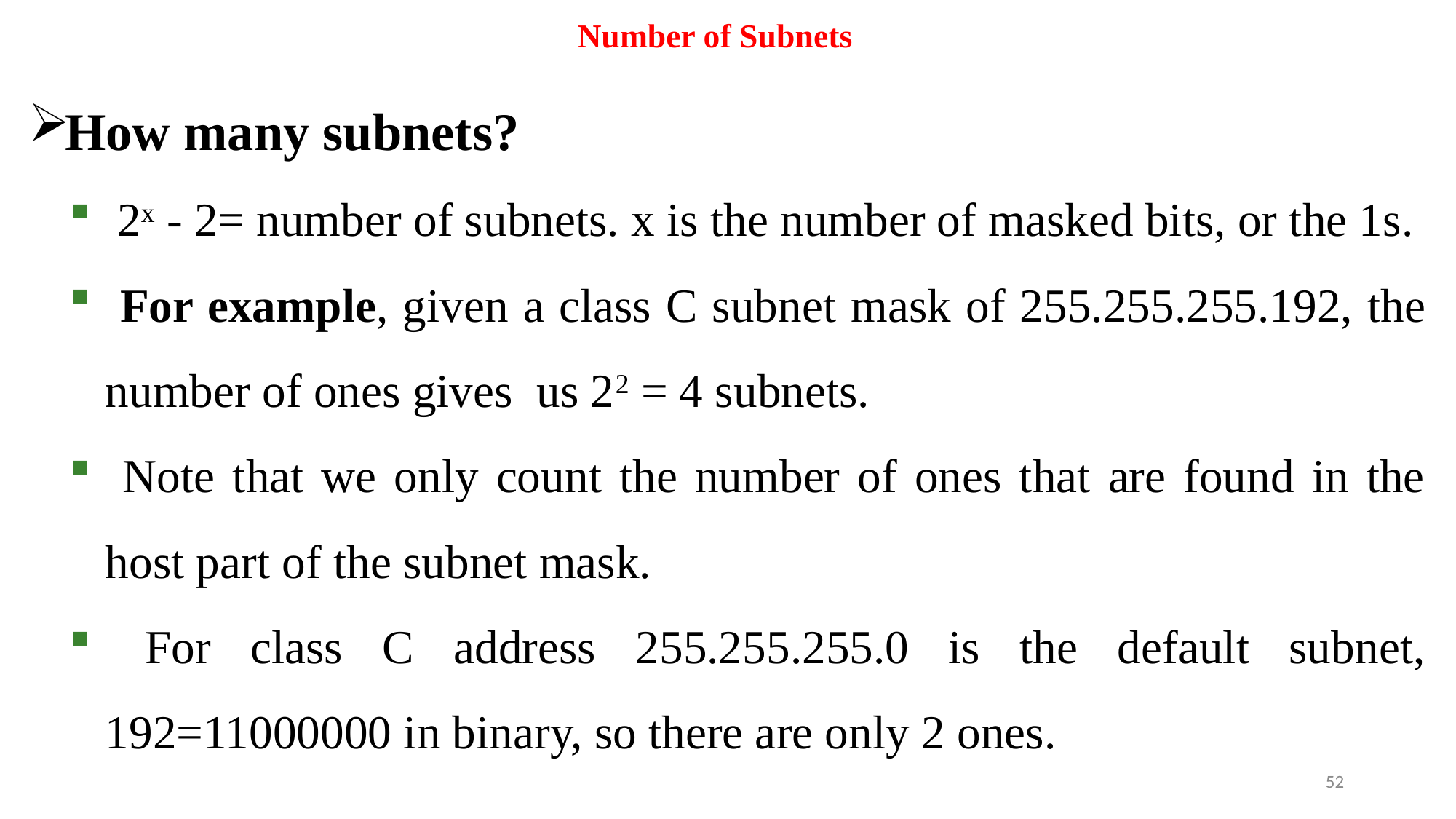

# Number of Subnets
How many subnets?
 2x - 2= number of subnets. x is the number of masked bits, or the 1s.
 For example, given a class C subnet mask of 255.255.255.192, the number of ones gives  us 22 = 4 subnets.
 Note that we only count the number of ones that are found in the host part of the subnet mask.
 For class C address 255.255.255.0 is the default subnet, 192=11000000 in binary, so there are only 2 ones.

52